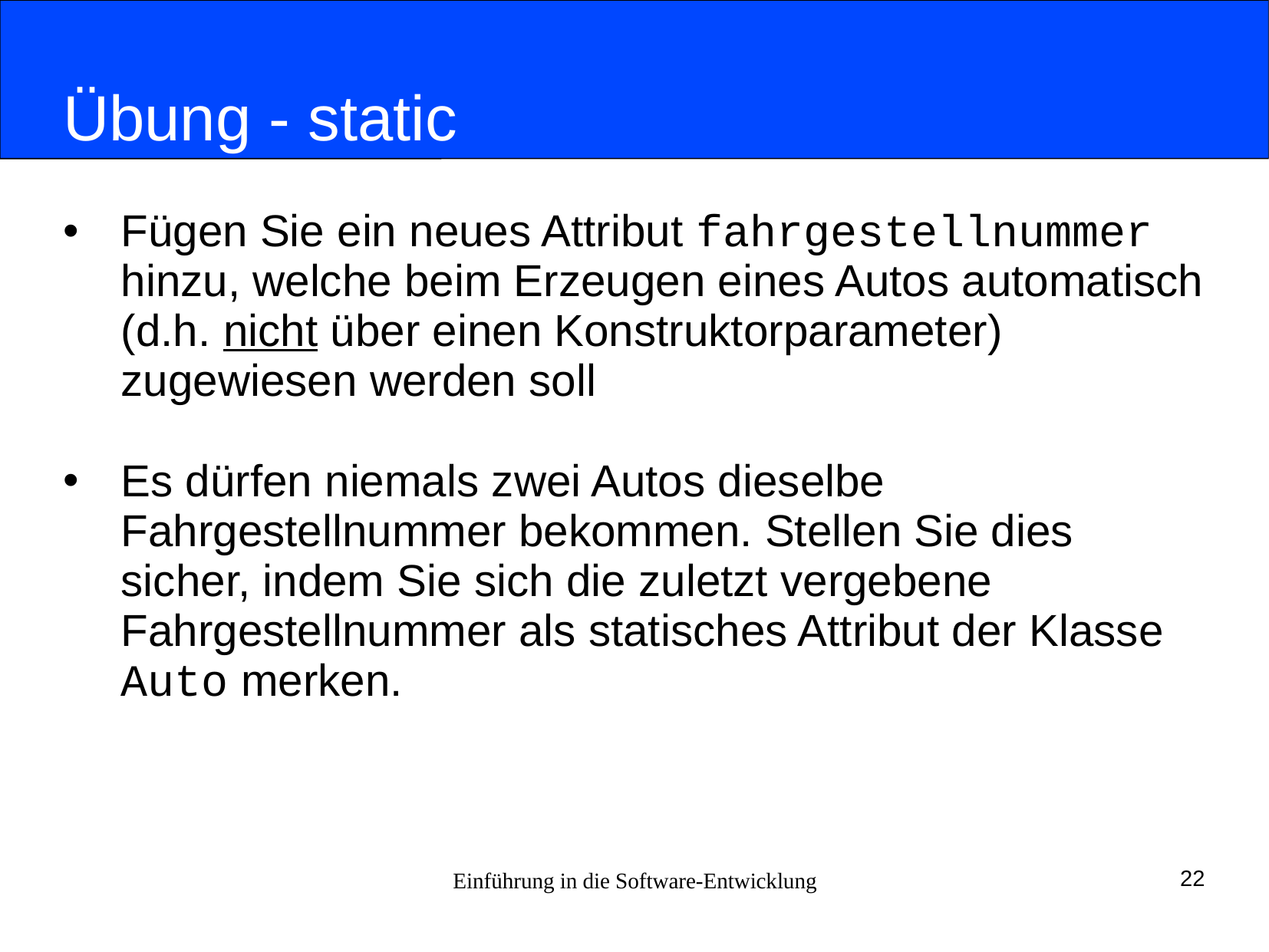

# Übung - static
Fügen Sie ein neues Attribut fahrgestellnummer hinzu, welche beim Erzeugen eines Autos automatisch (d.h. nicht über einen Konstruktorparameter) zugewiesen werden soll

Es dürfen niemals zwei Autos dieselbe Fahrgestellnummer bekommen. Stellen Sie dies sicher, indem Sie sich die zuletzt vergebene Fahrgestellnummer als statisches Attribut der Klasse Auto merken.

Einführung in die Software-Entwicklung
22